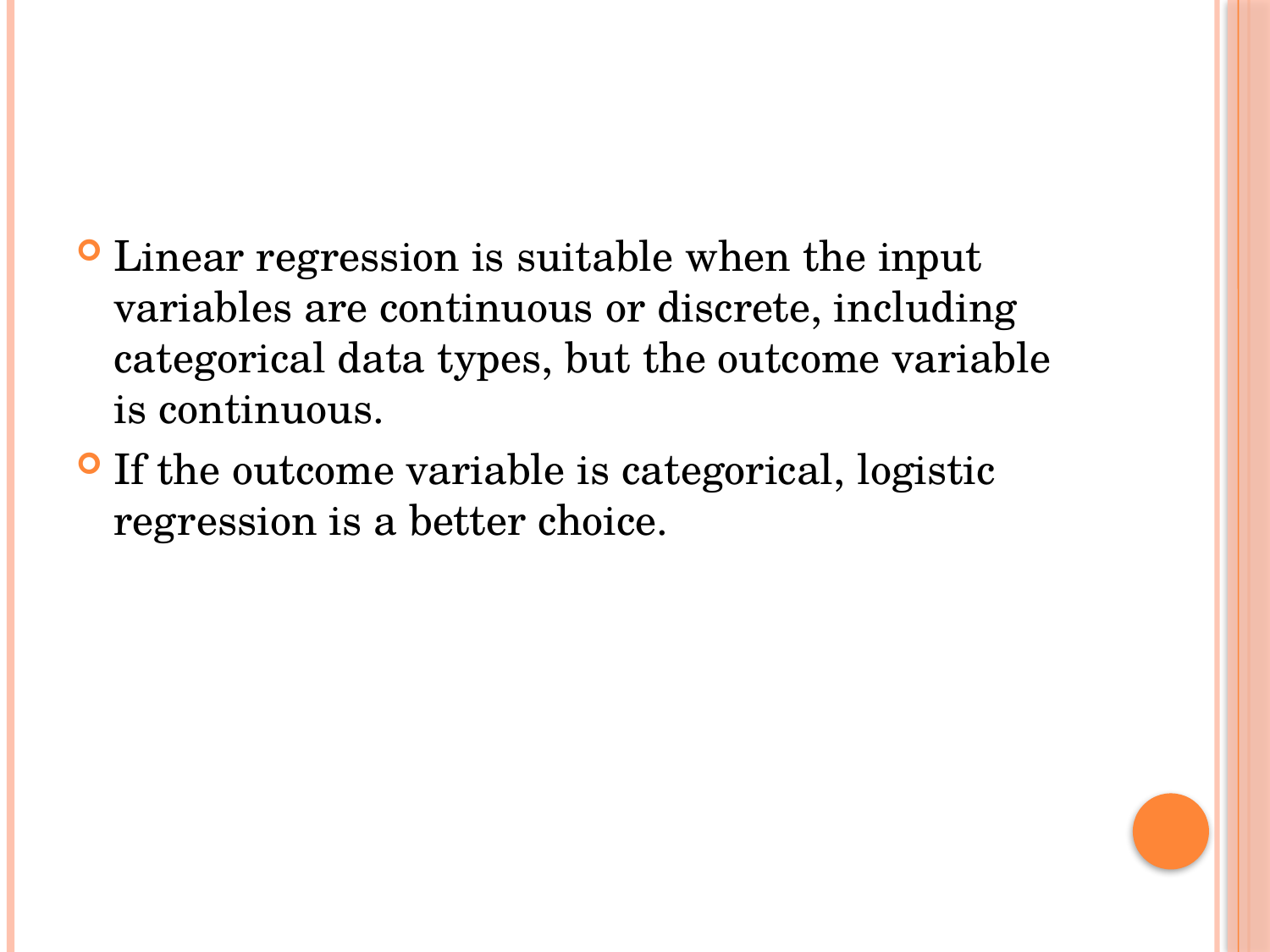

#
Linear regression is suitable when the input variables are continuous or discrete, including categorical data types, but the outcome variable is continuous.
If the outcome variable is categorical, logistic regression is a better choice.